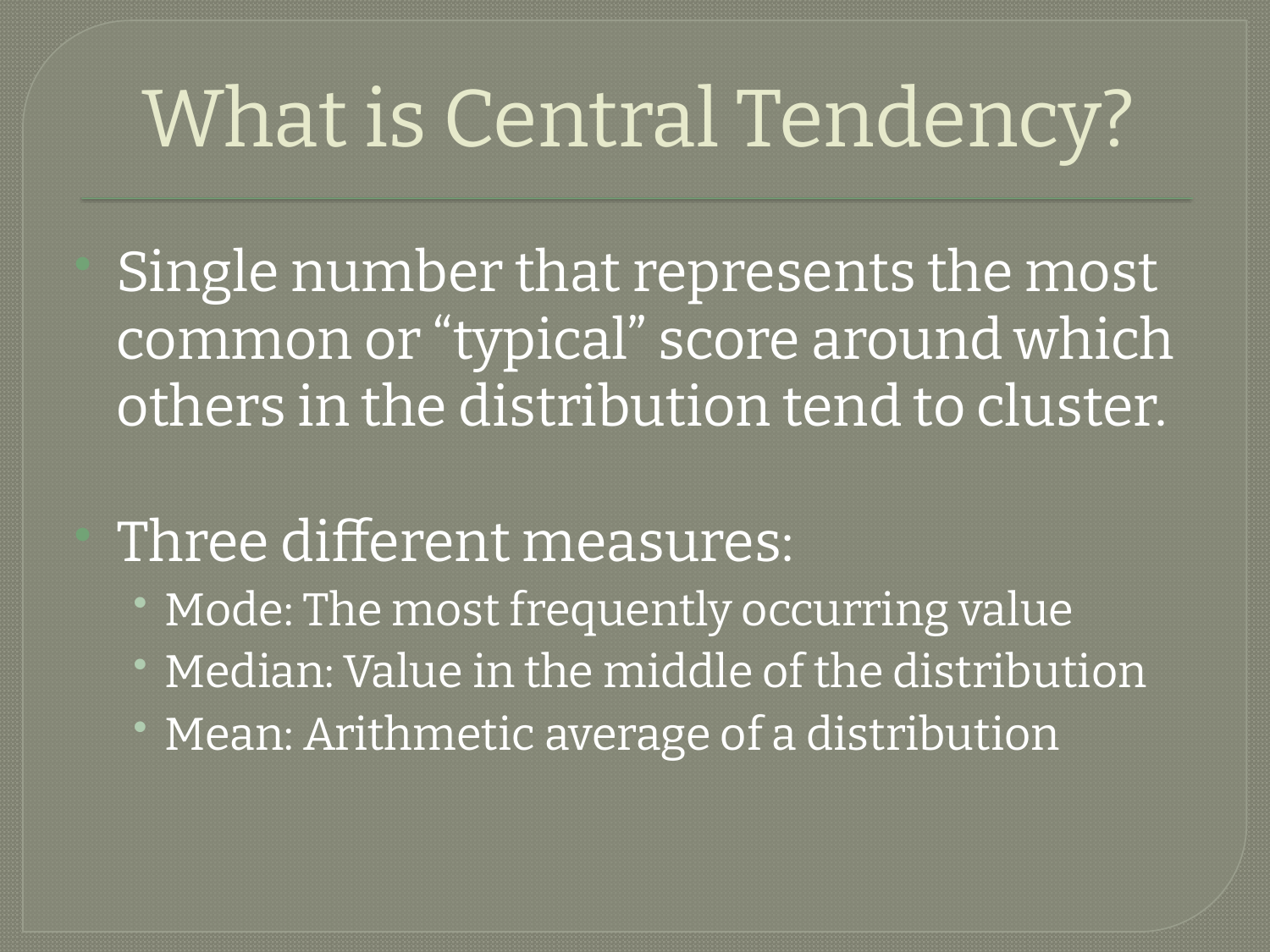

# What is Central Tendency?
Single number that represents the most common or “typical” score around which others in the distribution tend to cluster.

Three different measures:
Mode: The most frequently occurring value
Median: Value in the middle of the distribution
Mean: Arithmetic average of a distribution